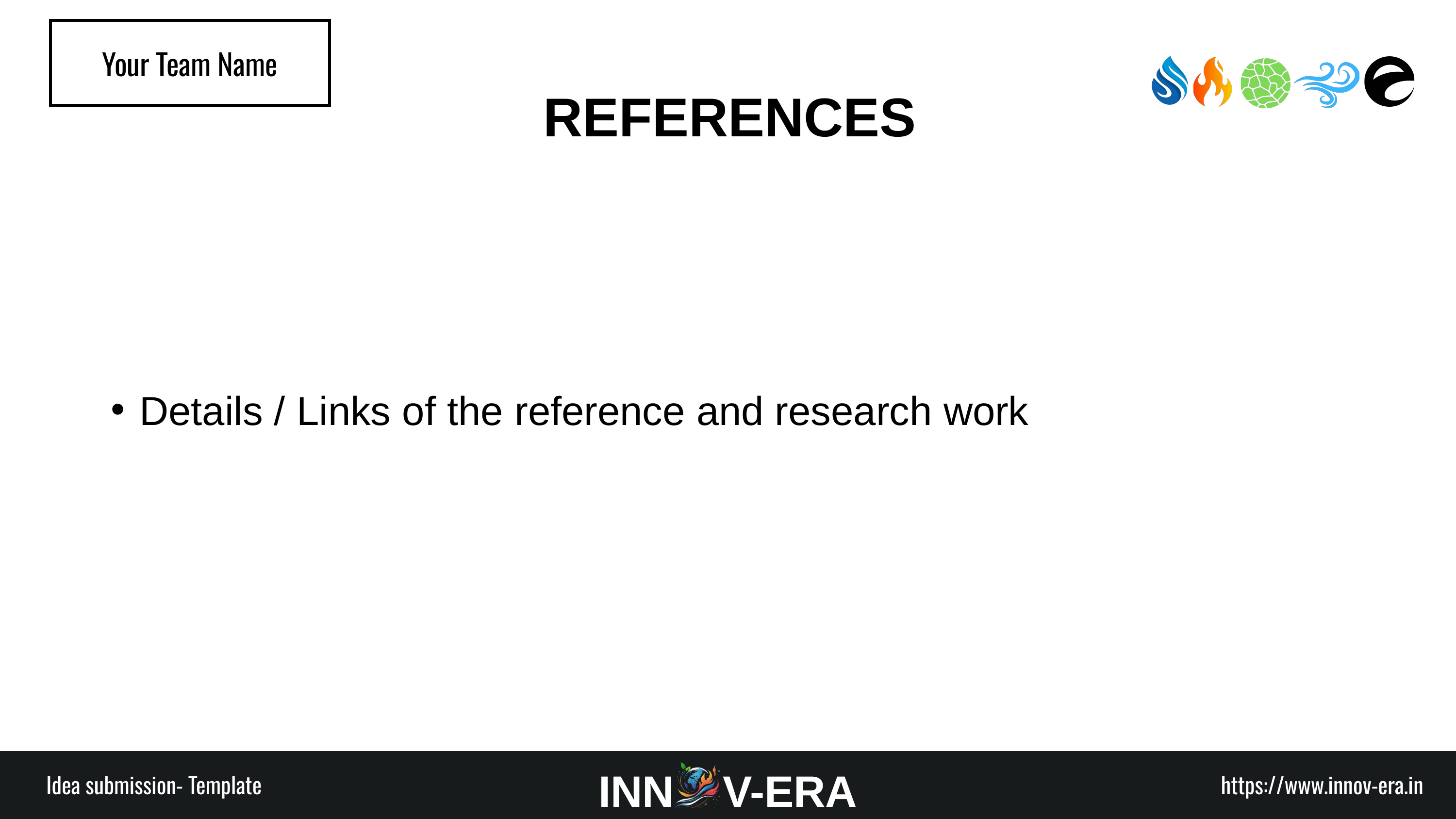

Your Team Name

REFERENCES
Details / Links of the reference and research work

INN    V-ERA

Idea submission- Template
https://www.innov-era.in
@Innov-Era Idea submission- Template